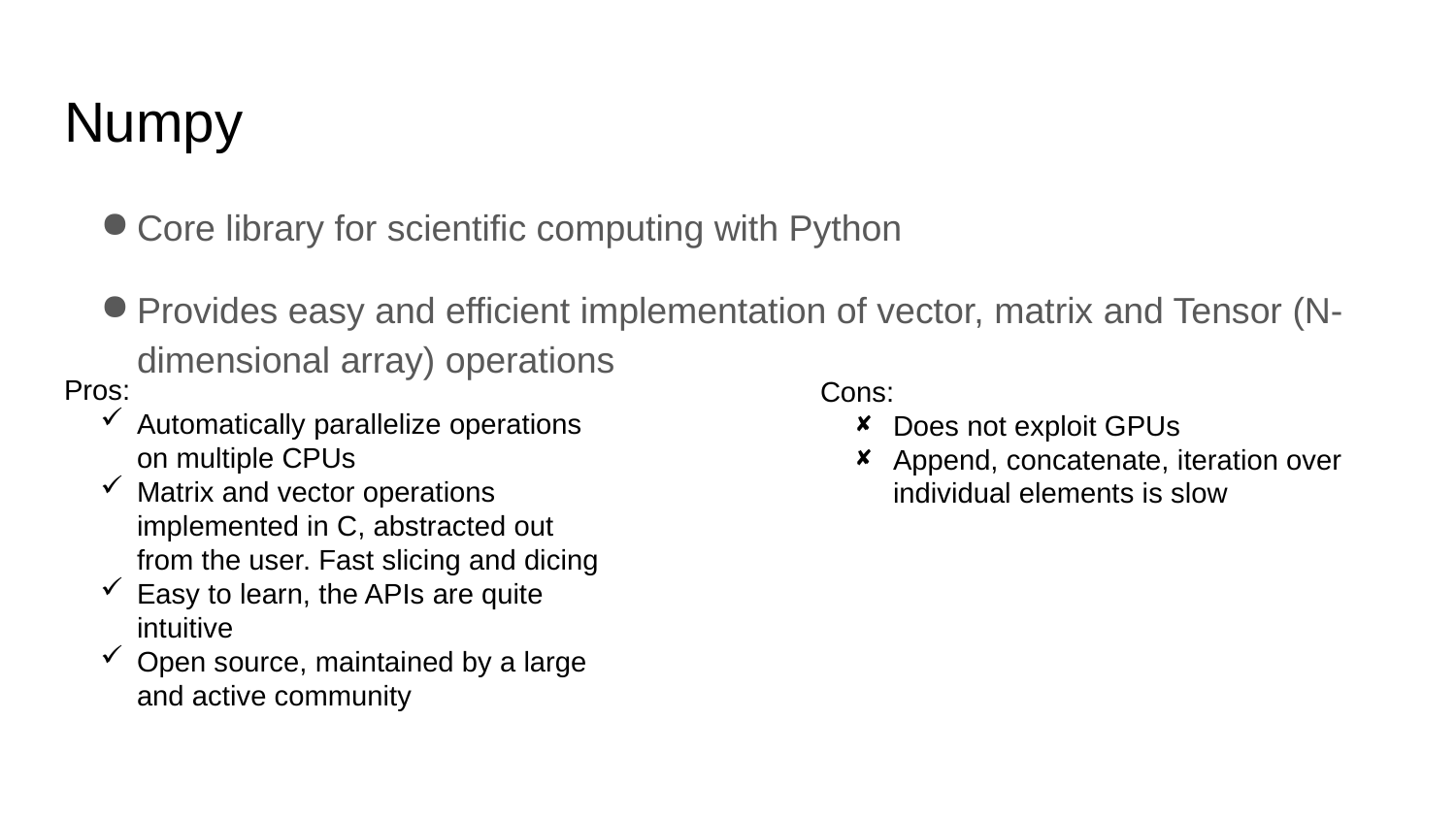

# Numpy
Core library for scientific computing with Python
Provides easy and efficient implementation of vector, matrix and Tensor (N-dimensional array) operations
Pros:
Automatically parallelize operations on multiple CPUs
Matrix and vector operations implemented in C, abstracted out from the user. Fast slicing and dicing
Easy to learn, the APIs are quite intuitive
Open source, maintained by a large and active community
Cons:
Does not exploit GPUs
Append, concatenate, iteration over individual elements is slow